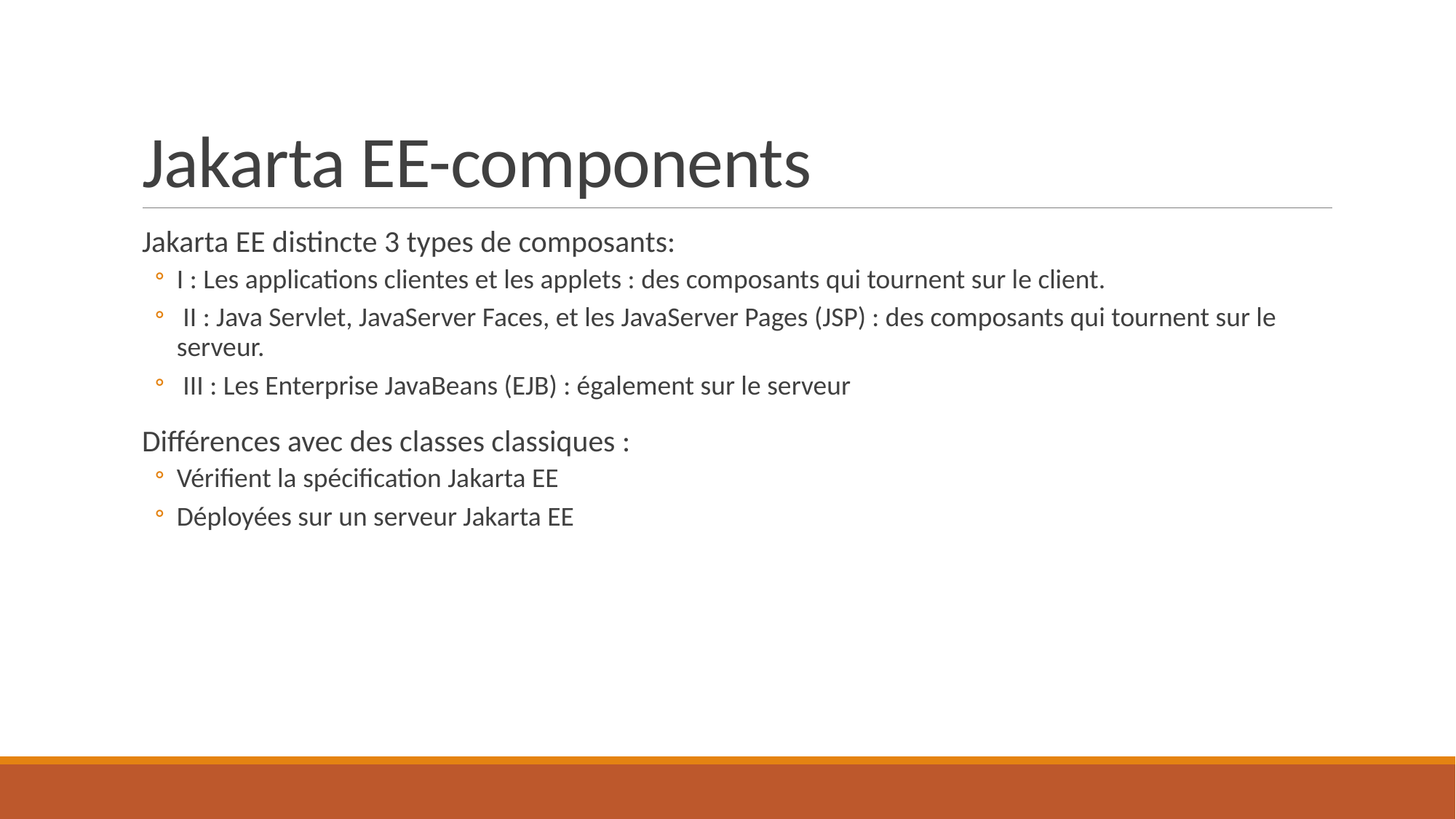

# Jakarta EE-components
Jakarta EE distincte 3 types de composants:
I : Les applications clientes et les applets : des composants qui tournent sur le client.
 II : Java Servlet, JavaServer Faces, et les JavaServer Pages (JSP) : des composants qui tournent sur le serveur.
 III : Les Enterprise JavaBeans (EJB) : également sur le serveur
Différences avec des classes classiques :
Vérifient la spécification Jakarta EE
Déployées sur un serveur Jakarta EE